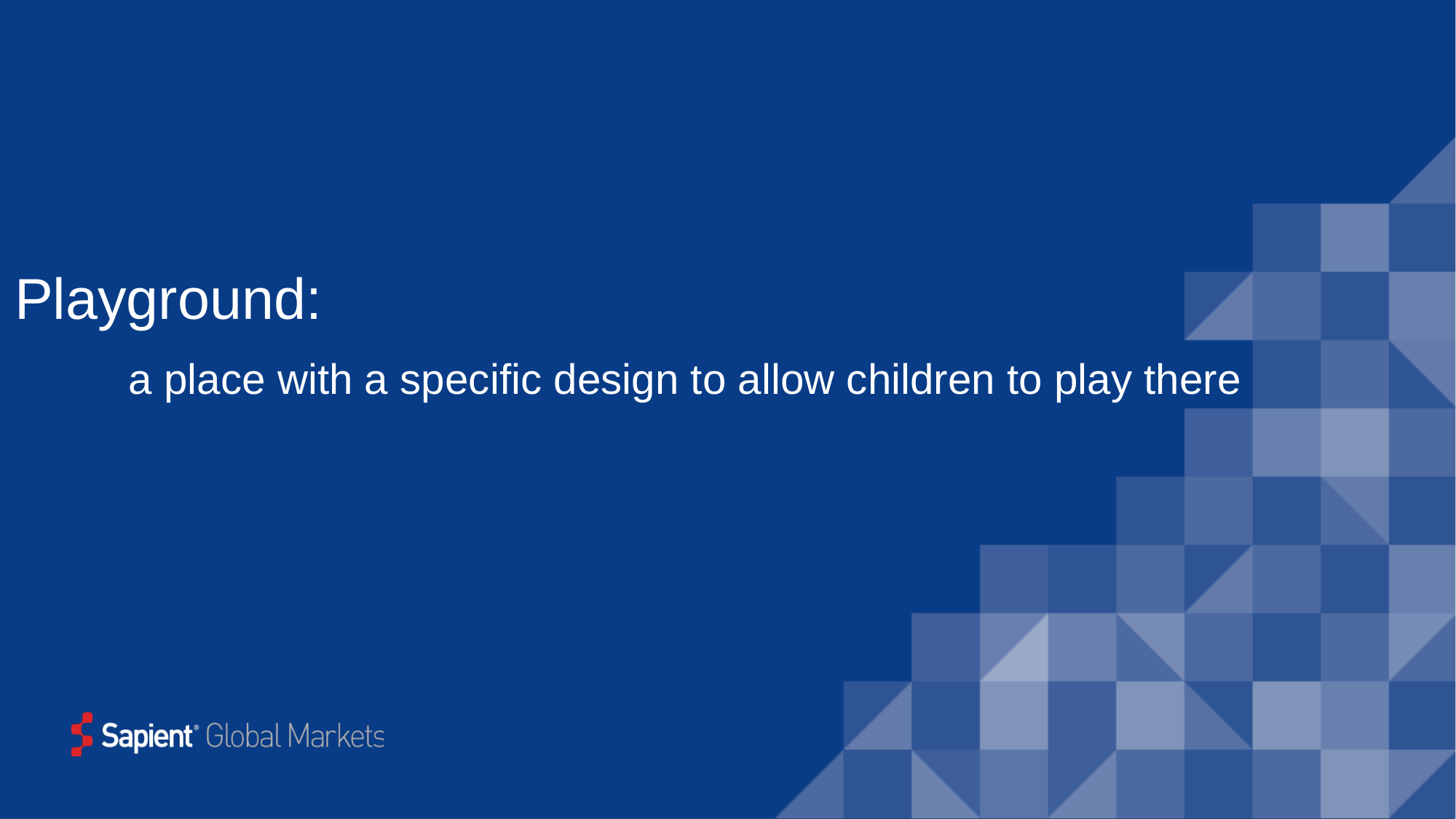

# Playground:
a place with a specific design to allow children to play there